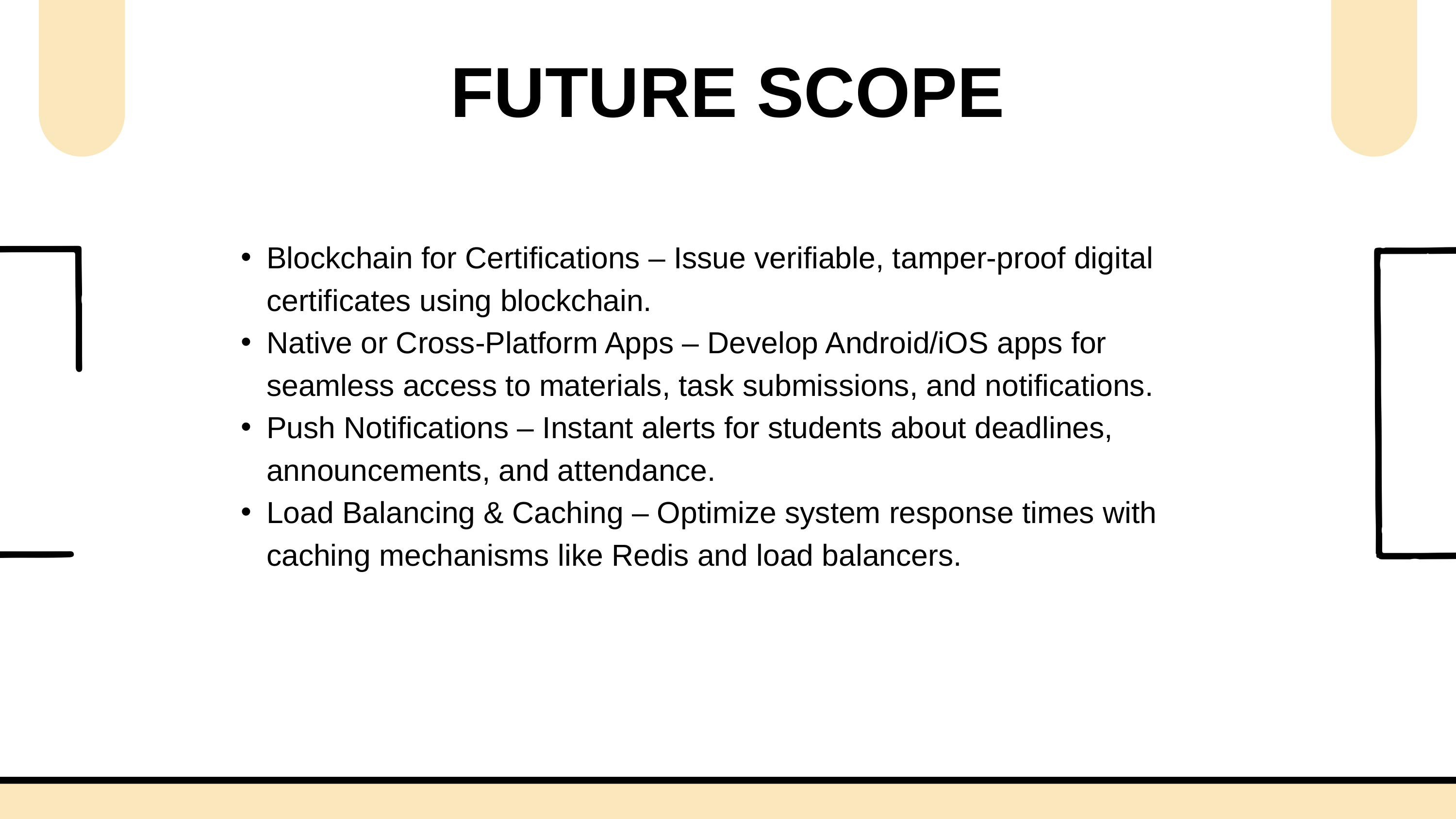

FUTURE SCOPE
Blockchain for Certifications – Issue verifiable, tamper-proof digital certificates using blockchain.
Native or Cross-Platform Apps – Develop Android/iOS apps for seamless access to materials, task submissions, and notifications.
Push Notifications – Instant alerts for students about deadlines, announcements, and attendance.
Load Balancing & Caching – Optimize system response times with caching mechanisms like Redis and load balancers.